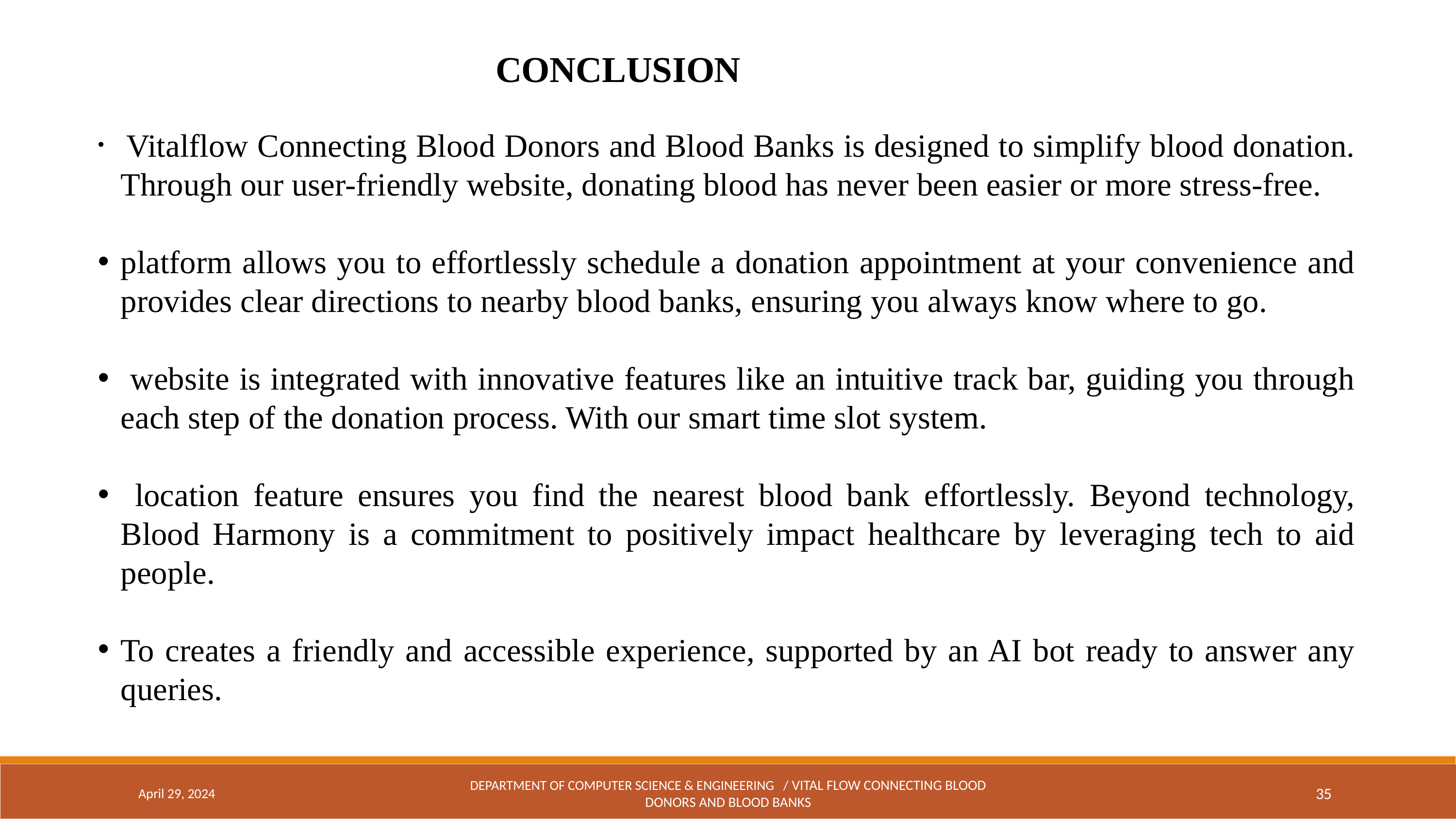

CONCLUSION
 Vitalflow Connecting Blood Donors and Blood Banks is designed to simplify blood donation. Through our user-friendly website, donating blood has never been easier or more stress-free.

platform allows you to effortlessly schedule a donation appointment at your convenience and provides clear directions to nearby blood banks, ensuring you always know where to go.

 website is integrated with innovative features like an intuitive track bar, guiding you through each step of the donation process. With our smart time slot system.

 location feature ensures you find the nearest blood bank effortlessly. Beyond technology, Blood Harmony is a commitment to positively impact healthcare by leveraging tech to aid people.

To creates a friendly and accessible experience, supported by an AI bot ready to answer any queries.

April 29, 2024
DEPARTMENT OF COMPUTER SCIENCE & ENGINEERING   / Vital flow Connecting Blood Donors and Blood Banks
35